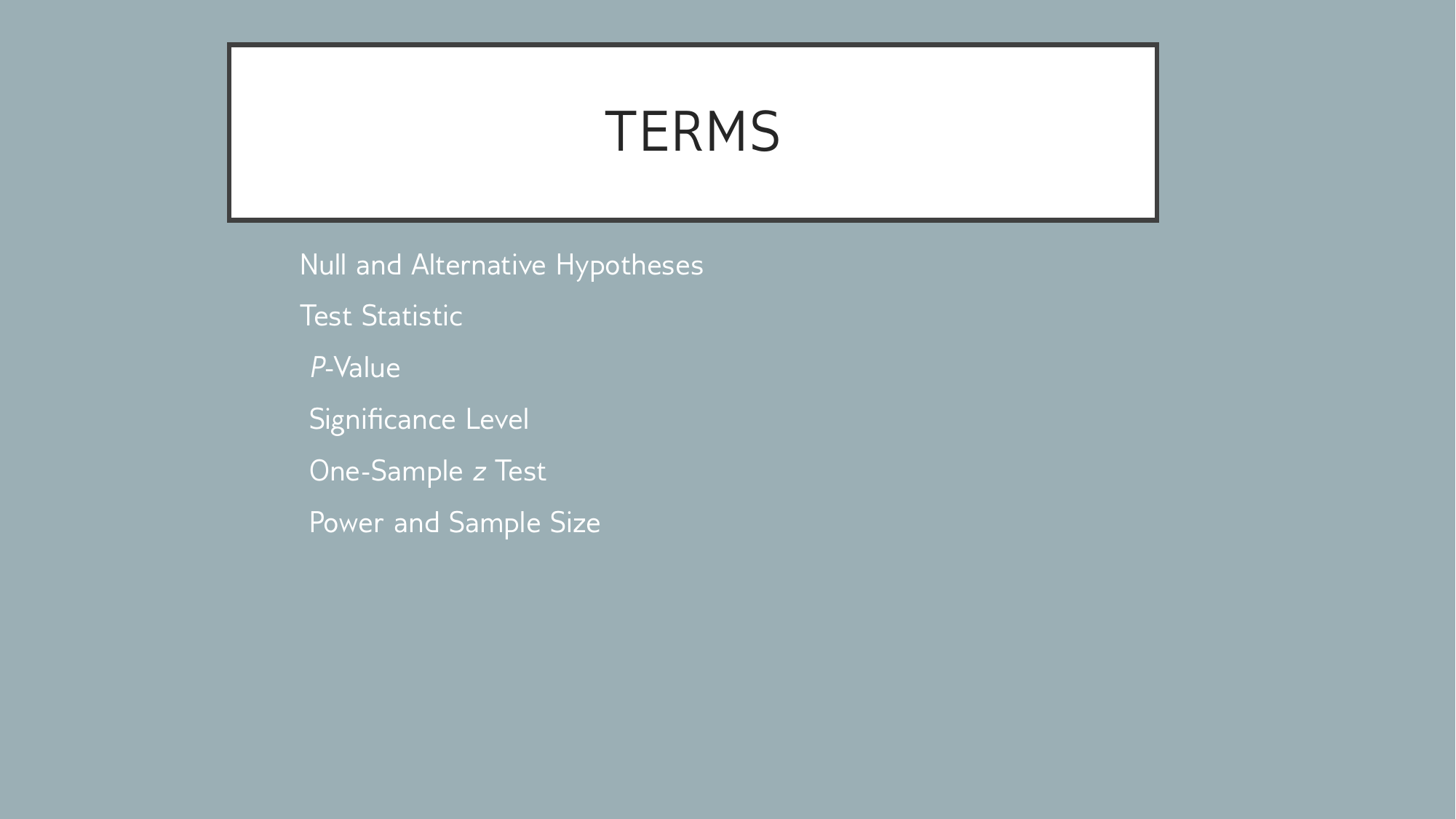

# Terms
Null and Alternative Hypotheses
Test Statistic
 P-Value
 Significance Level
 One-Sample z Test
 Power and Sample Size